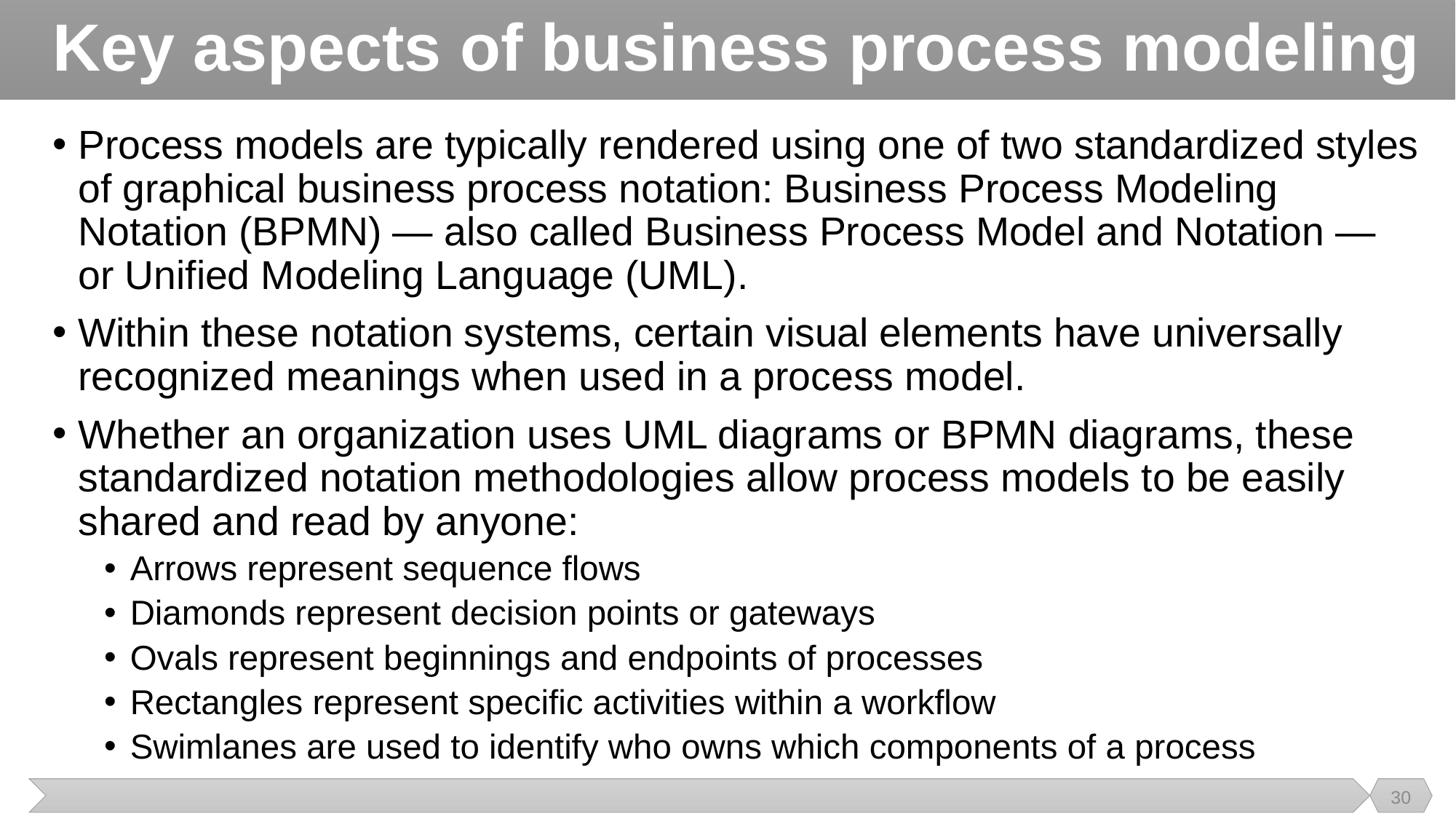

# Key aspects of business process modeling
Process models are typically rendered using one of two standardized styles of graphical business process notation: Business Process Modeling Notation (BPMN) — also called Business Process Model and Notation — or Unified Modeling Language (UML).
Within these notation systems, certain visual elements have universally recognized meanings when used in a process model.
Whether an organization uses UML diagrams or BPMN diagrams, these standardized notation methodologies allow process models to be easily shared and read by anyone:
Arrows represent sequence flows
Diamonds represent decision points or gateways
Ovals represent beginnings and endpoints of processes
Rectangles represent specific activities within a workflow
Swimlanes are used to identify who owns which components of a process
30